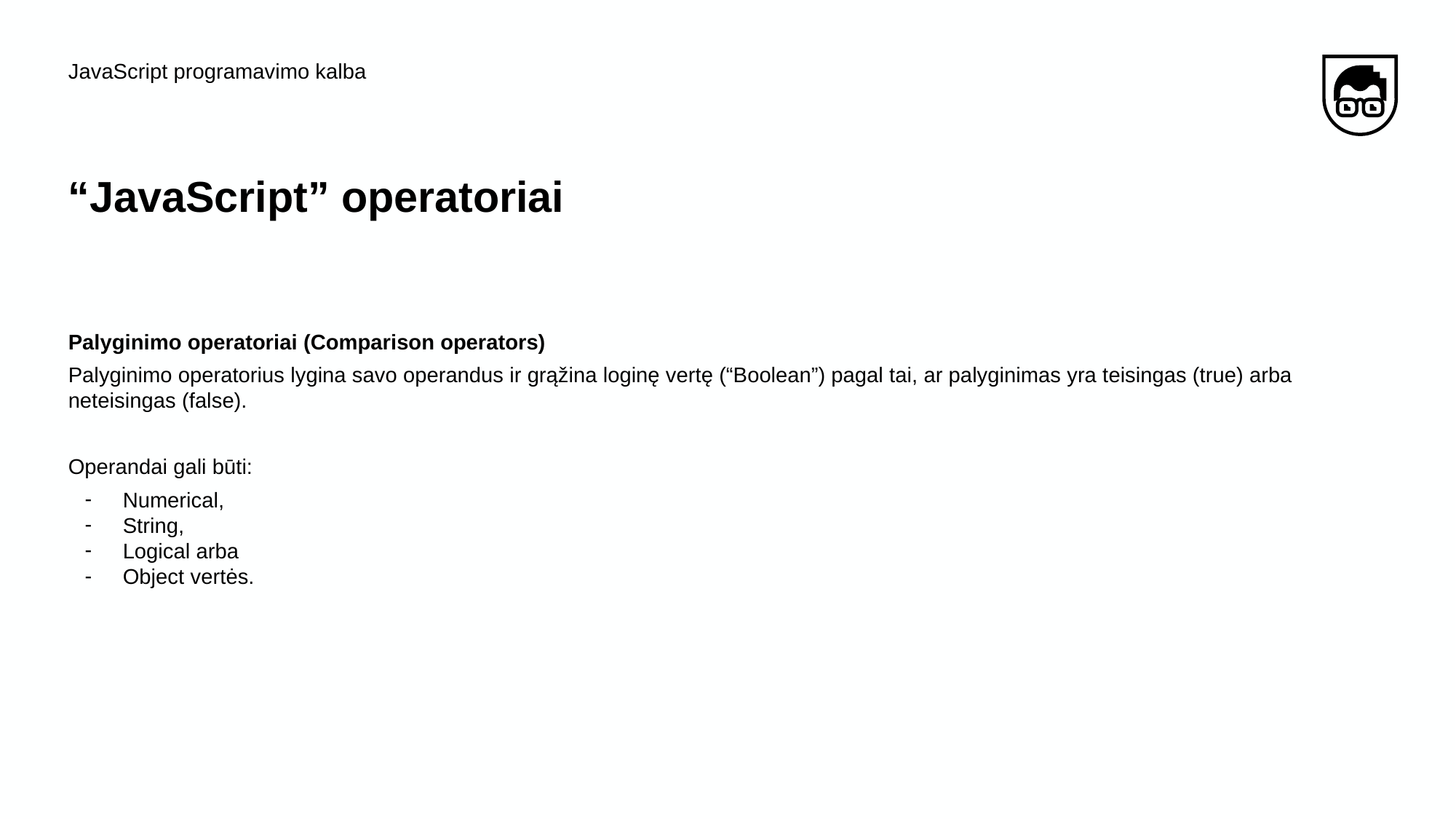

JavaScript programavimo kalba
# “JavaScript” operatoriai
Palyginimo operatoriai (Comparison operators)
Palyginimo operatorius lygina savo operandus ir grąžina loginę vertę (“Boolean”) pagal tai, ar palyginimas yra teisingas (true) arba neteisingas (false).

Operandai gali būti:
Numerical,
String,
Logical arba
Object vertės.